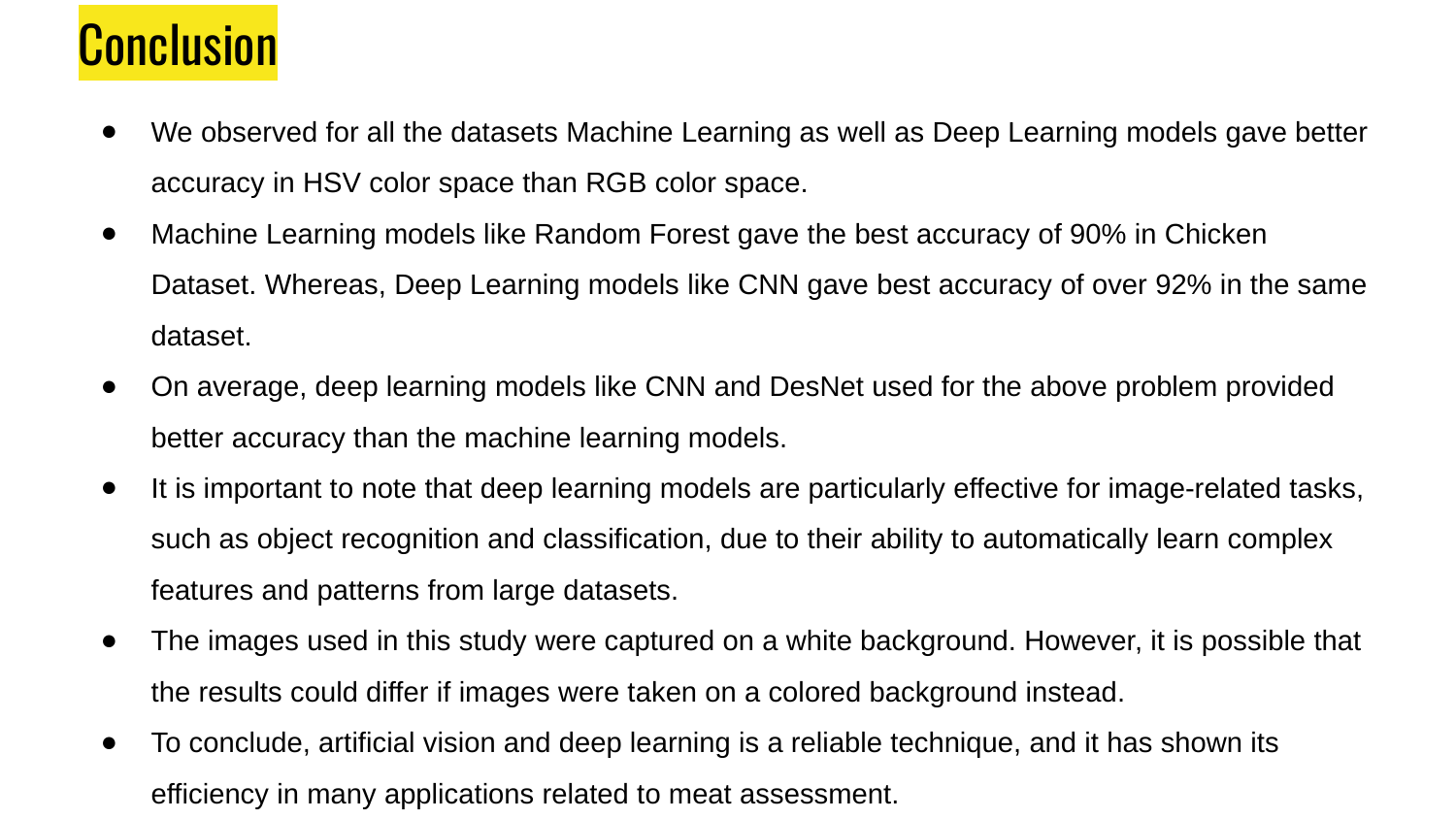

# Conclusion
We observed for all the datasets Machine Learning as well as Deep Learning models gave better accuracy in HSV color space than RGB color space.
Machine Learning models like Random Forest gave the best accuracy of 90% in Chicken Dataset. Whereas, Deep Learning models like CNN gave best accuracy of over 92% in the same dataset.
On average, deep learning models like CNN and DesNet used for the above problem provided better accuracy than the machine learning models.
It is important to note that deep learning models are particularly effective for image-related tasks, such as object recognition and classification, due to their ability to automatically learn complex features and patterns from large datasets.
The images used in this study were captured on a white background. However, it is possible that the results could differ if images were taken on a colored background instead.
To conclude, artificial vision and deep learning is a reliable technique, and it has shown its efficiency in many applications related to meat assessment.